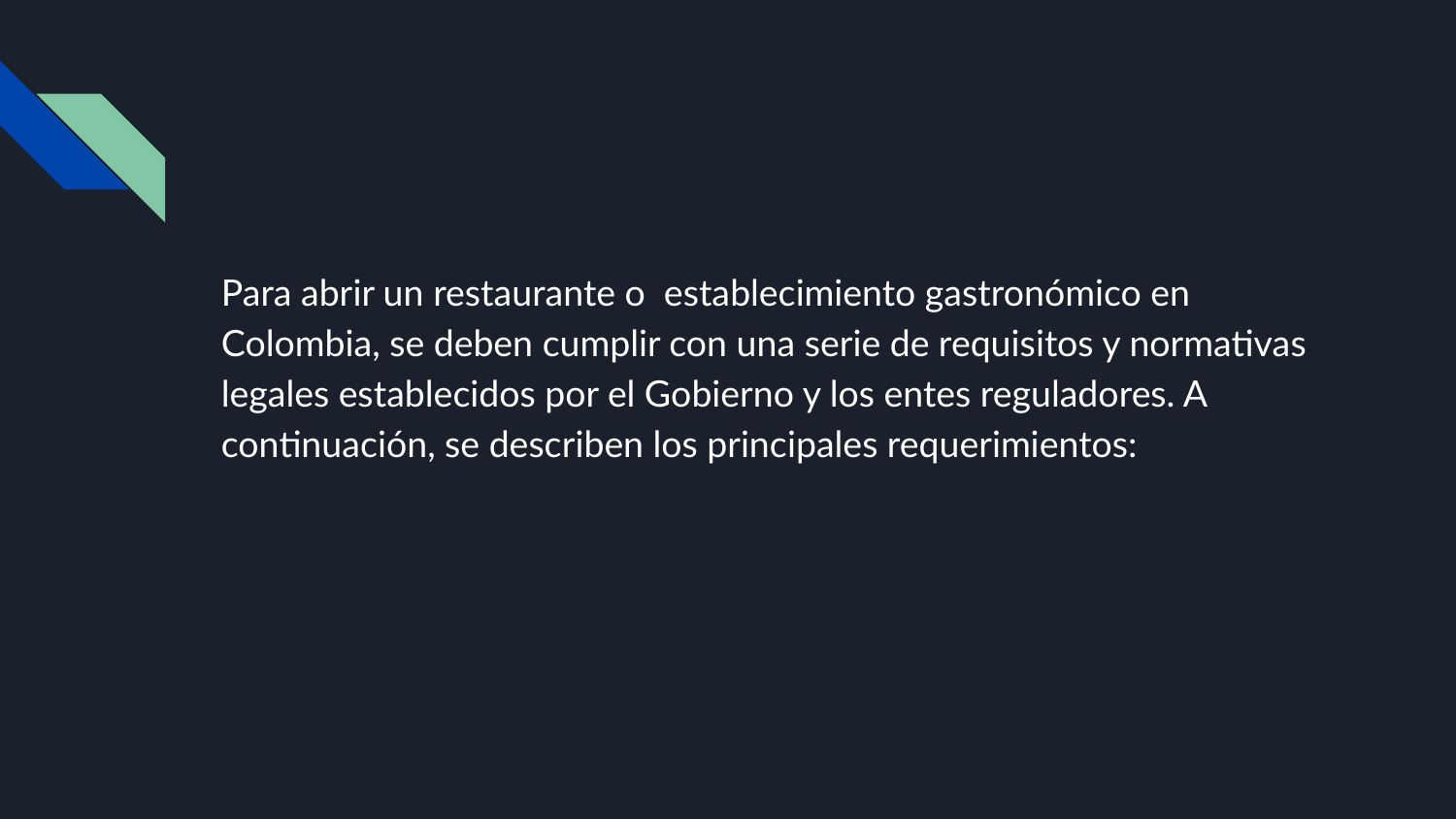

Para abrir un restaurante o  establecimiento gastronómico en Colombia, se deben cumplir con una serie de requisitos y normativas legales establecidos por el Gobierno y los entes reguladores. A continuación, se describen los principales requerimientos: